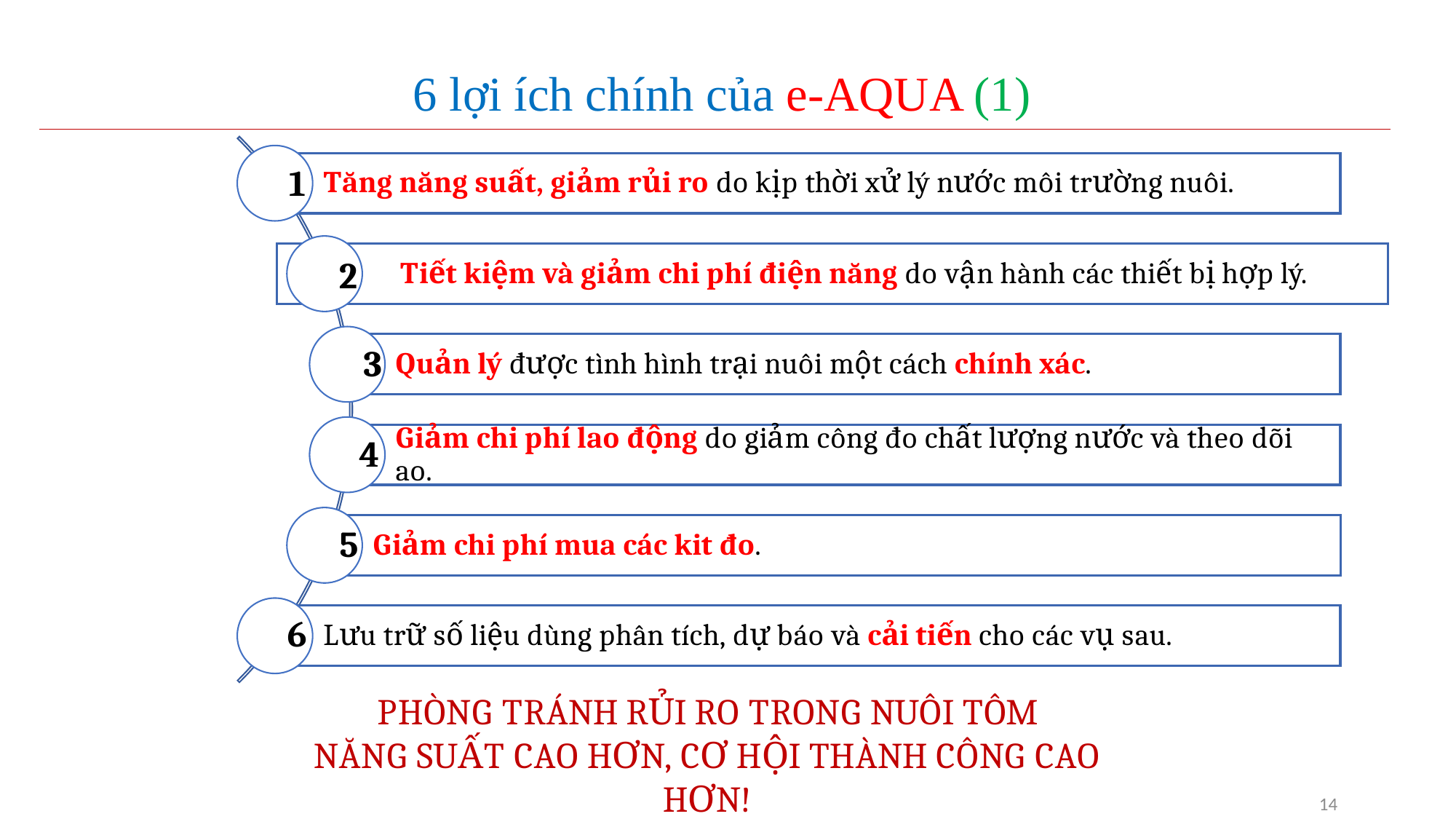

# 6 lợi ích chính của e-AQUA (1)
Tăng năng suất, giảm rủi ro do kịp thời xử lý nước môi trường nuôi.
Tiết kiệm và giảm chi phí điện năng do vận hành các thiết bị hợp lý.
Quản lý được tình hình trại nuôi một cách chính xác.
Giảm chi phí lao động do giảm công đo chất lượng nước và theo dõi ao.
Giảm chi phí mua các kit đo.
Lưu trữ số liệu dùng phân tích, dự báo và cải tiến cho các vụ sau.
1
2
3
4
5
6
PHÒNG TRÁNH RỦI RO TRONG NUÔI TÔM
NĂNG SUẤT CAO HƠN, CƠ HỘI THÀNH CÔNG CAO HƠN!
14